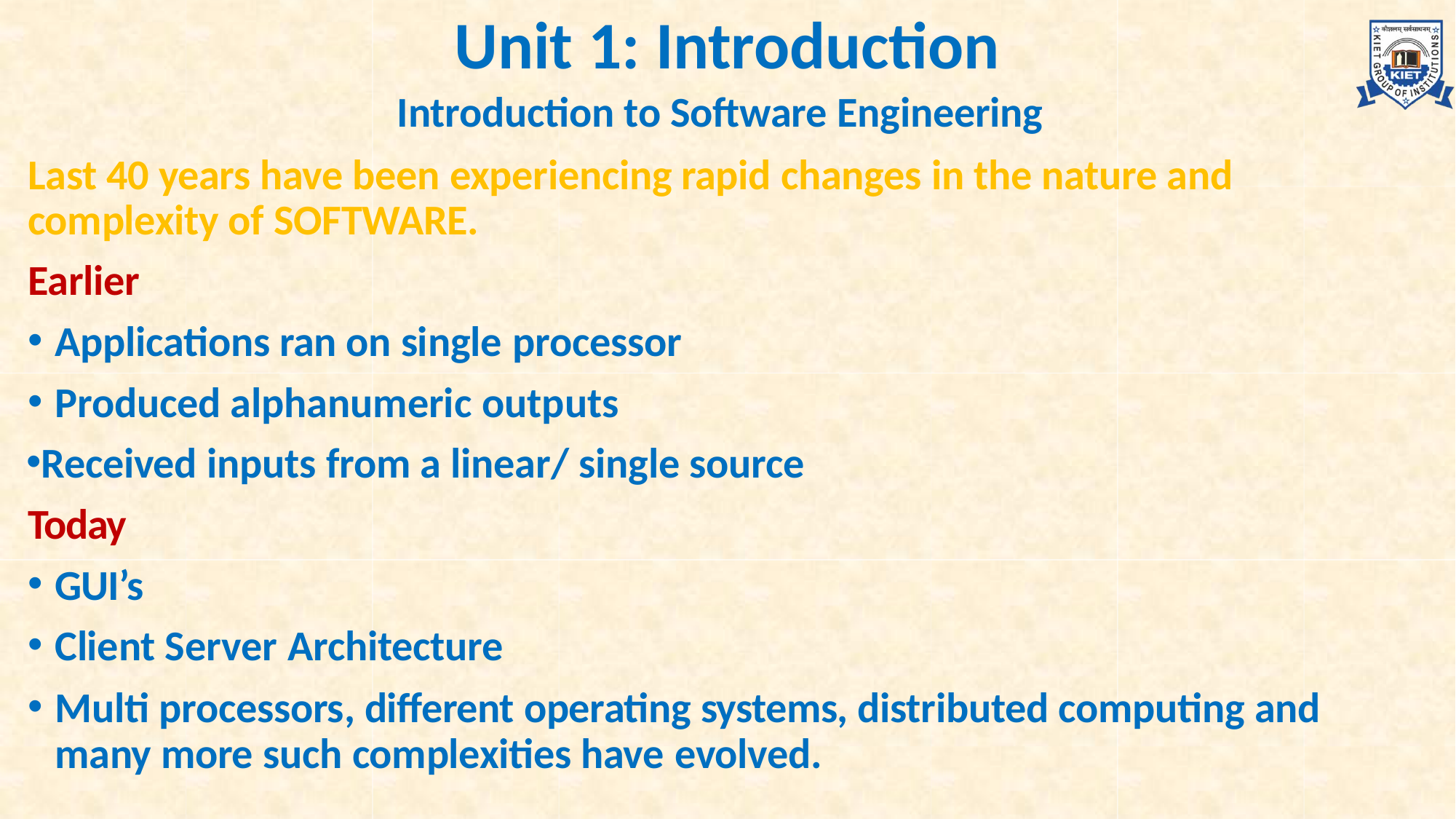

# Unit 1: Introduction
Introduction to Software Engineering
Last 40 years have been experiencing rapid changes in the nature and  complexity of SOFTWARE.
Earlier
Applications ran on single processor
Produced alphanumeric outputs
Received inputs from a linear/ single source  Today
GUI’s
Client Server Architecture
Multi processors, different operating systems, distributed computing and  many more such complexities have evolved.